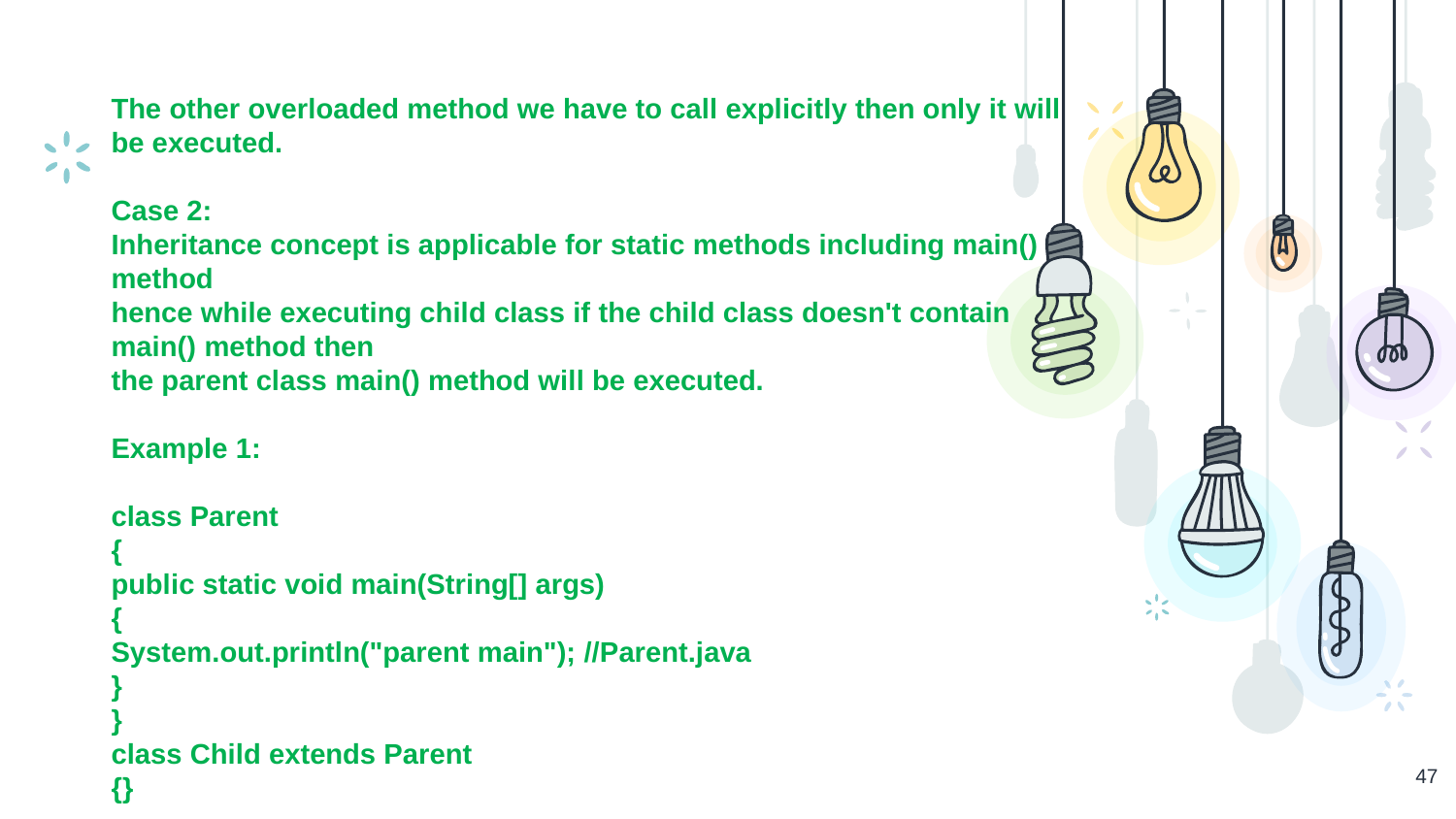

The other overloaded method we have to call explicitly then only it will be executed.

Case 2:
Inheritance concept is applicable for static methods including main() method
hence while executing child class if the child class doesn't contain main() method then
the parent class main() method will be executed.

Example 1:

class Parent
{
public static void main(String[] args)
{
System.out.println("parent main"); //Parent.java
}
}
class Child extends Parent
{}
47